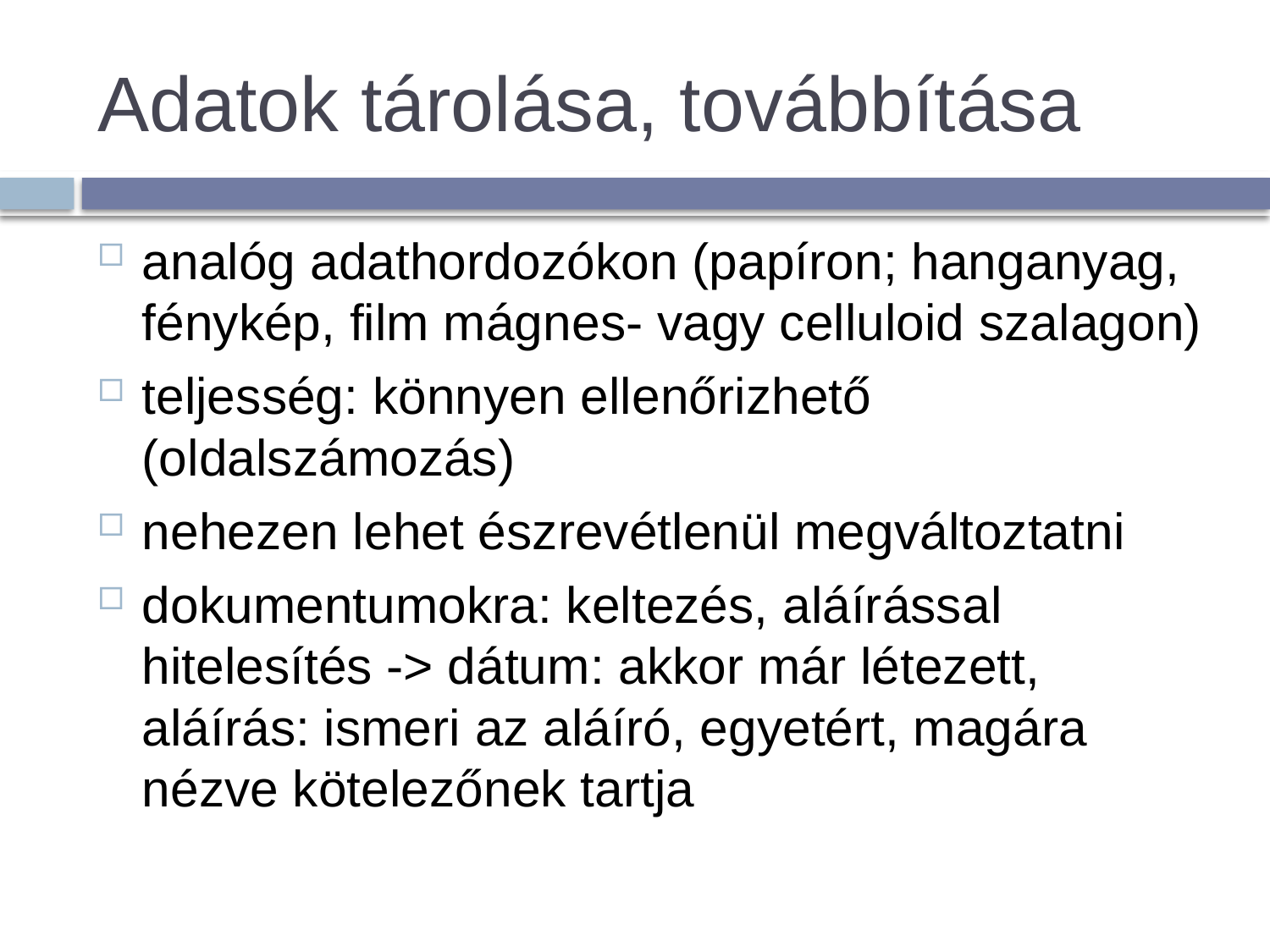

# Adatok tárolása, továbbítása
analóg adathordozókon (papíron; hanganyag, fénykép, film mágnes- vagy celluloid szalagon)
teljesség: könnyen ellenőrizhető (oldalszámozás)
nehezen lehet észrevétlenül megváltoztatni
dokumentumokra: keltezés, aláírással hitelesítés -> dátum: akkor már létezett, aláírás: ismeri az aláíró, egyetért, magára nézve kötelezőnek tartja